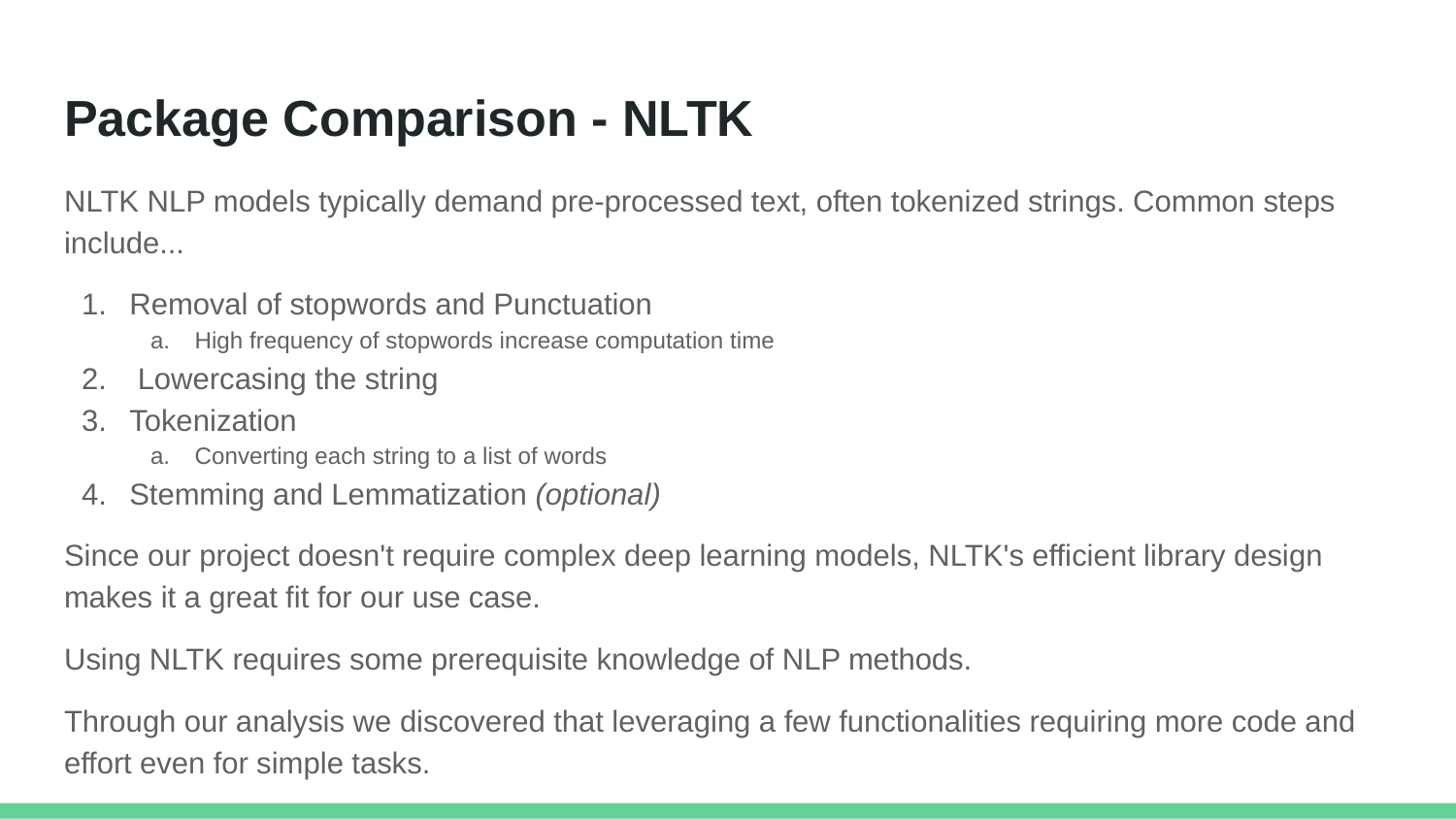

# Package Comparison - NLTK
NLTK NLP models typically demand pre-processed text, often tokenized strings. Common steps include...
Removal of stopwords and Punctuation
High frequency of stopwords increase computation time
 Lowercasing the string
Tokenization
Converting each string to a list of words
Stemming and Lemmatization (optional)
Since our project doesn't require complex deep learning models, NLTK's efficient library design makes it a great fit for our use case.
Using NLTK requires some prerequisite knowledge of NLP methods.
Through our analysis we discovered that leveraging a few functionalities requiring more code and effort even for simple tasks.